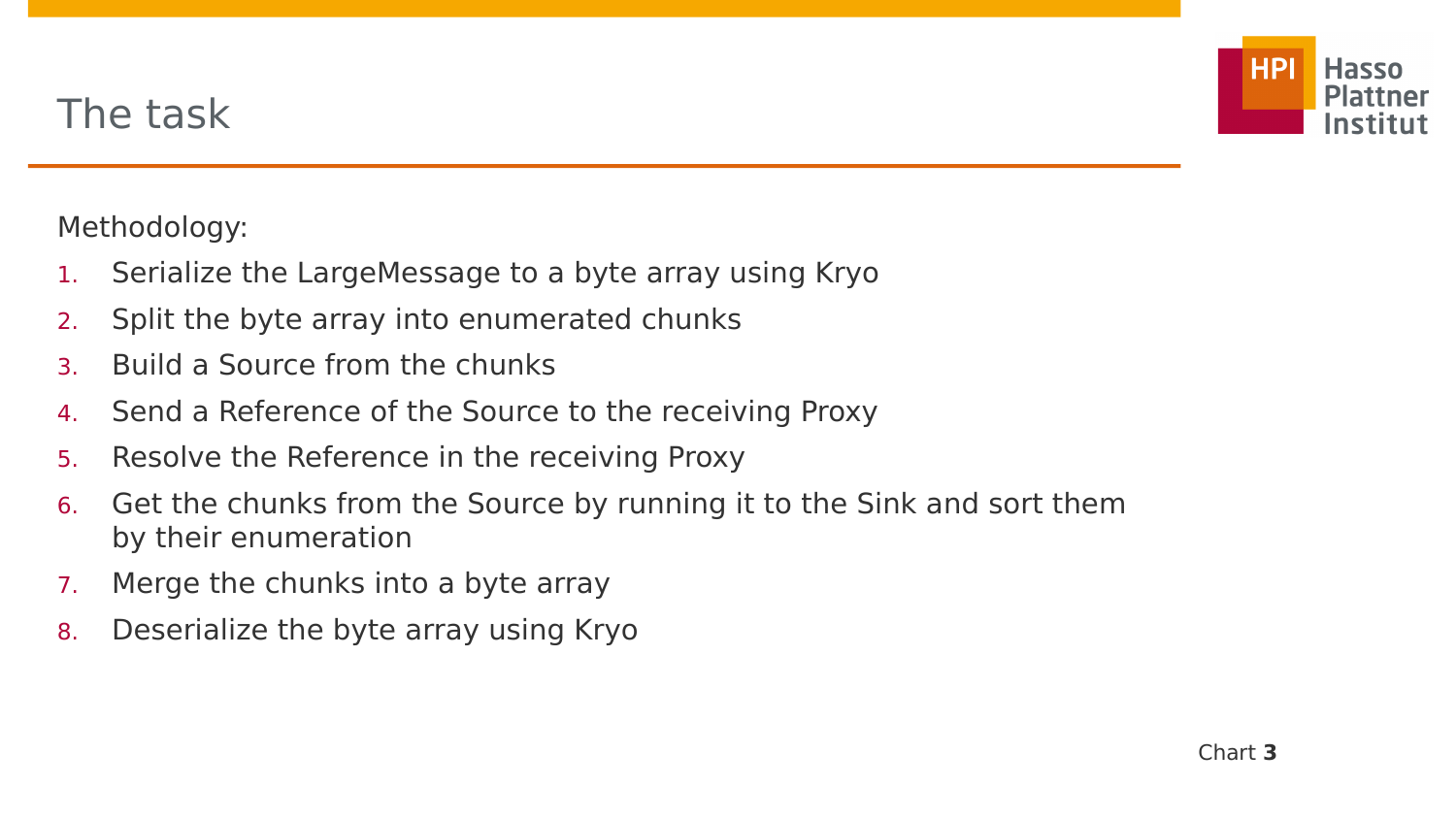

# The task
Methodology:
Serialize the LargeMessage to a byte array using Kryo
Split the byte array into enumerated chunks
Build a Source from the chunks
Send a Reference of the Source to the receiving Proxy
Resolve the Reference in the receiving Proxy
Get the chunks from the Source by running it to the Sink and sort them by their enumeration
Merge the chunks into a byte array
Deserialize the byte array using Kryo
Chart 3